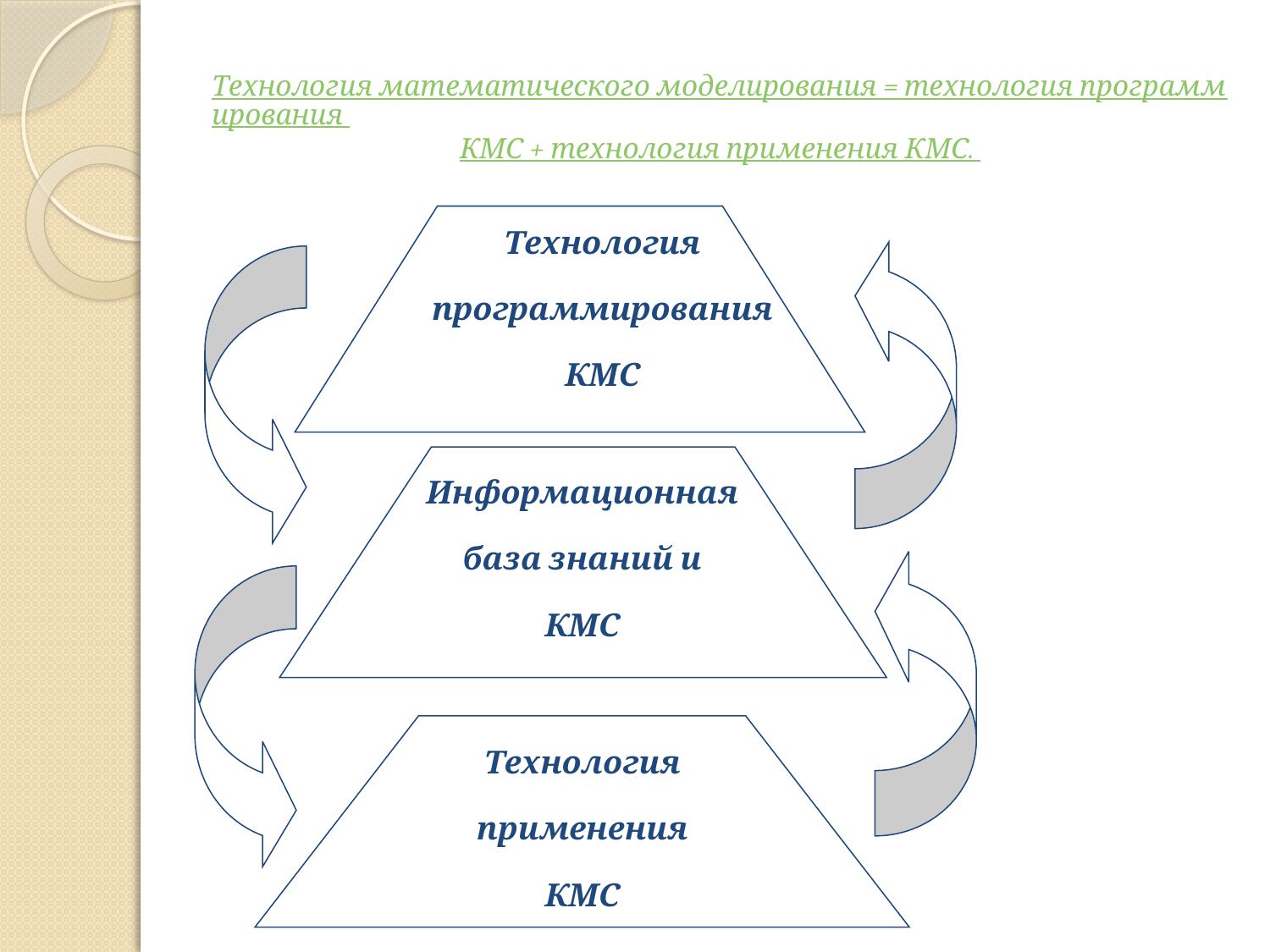

# Технология математического моделирования = технология программирования КМС + технология применения КМС.

Технология
программирования
КМС
Информационная
 база знаний и
КМС
Технология
применения
КМС